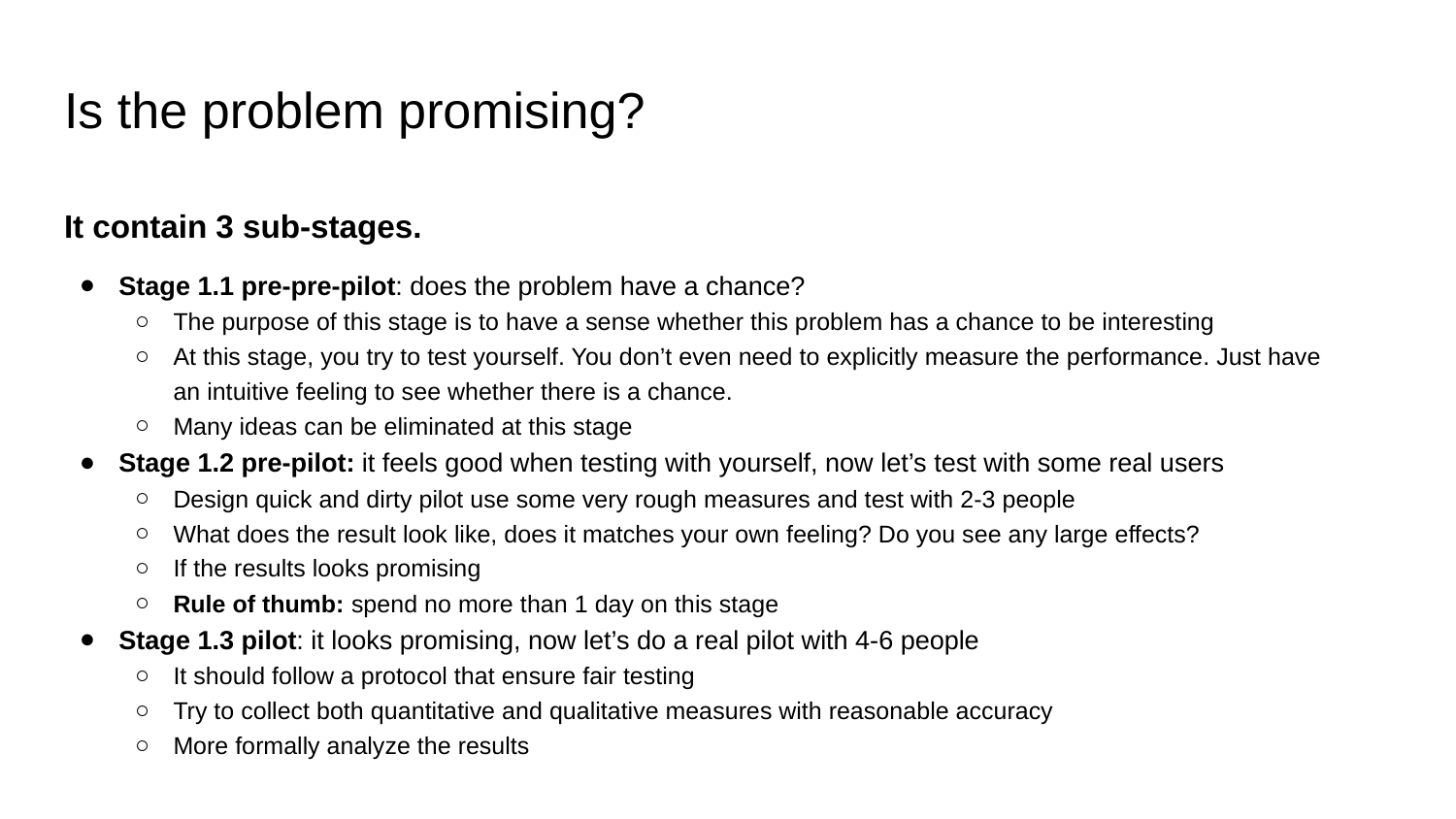

# Is the problem promising?
It contain 3 sub-stages.
Stage 1.1 pre-pre-pilot: does the problem have a chance?
The purpose of this stage is to have a sense whether this problem has a chance to be interesting
At this stage, you try to test yourself. You don’t even need to explicitly measure the performance. Just have an intuitive feeling to see whether there is a chance.
Many ideas can be eliminated at this stage
Stage 1.2 pre-pilot: it feels good when testing with yourself, now let’s test with some real users
Design quick and dirty pilot use some very rough measures and test with 2-3 people
What does the result look like, does it matches your own feeling? Do you see any large effects?
If the results looks promising
Rule of thumb: spend no more than 1 day on this stage
Stage 1.3 pilot: it looks promising, now let’s do a real pilot with 4-6 people
It should follow a protocol that ensure fair testing
Try to collect both quantitative and qualitative measures with reasonable accuracy
More formally analyze the results